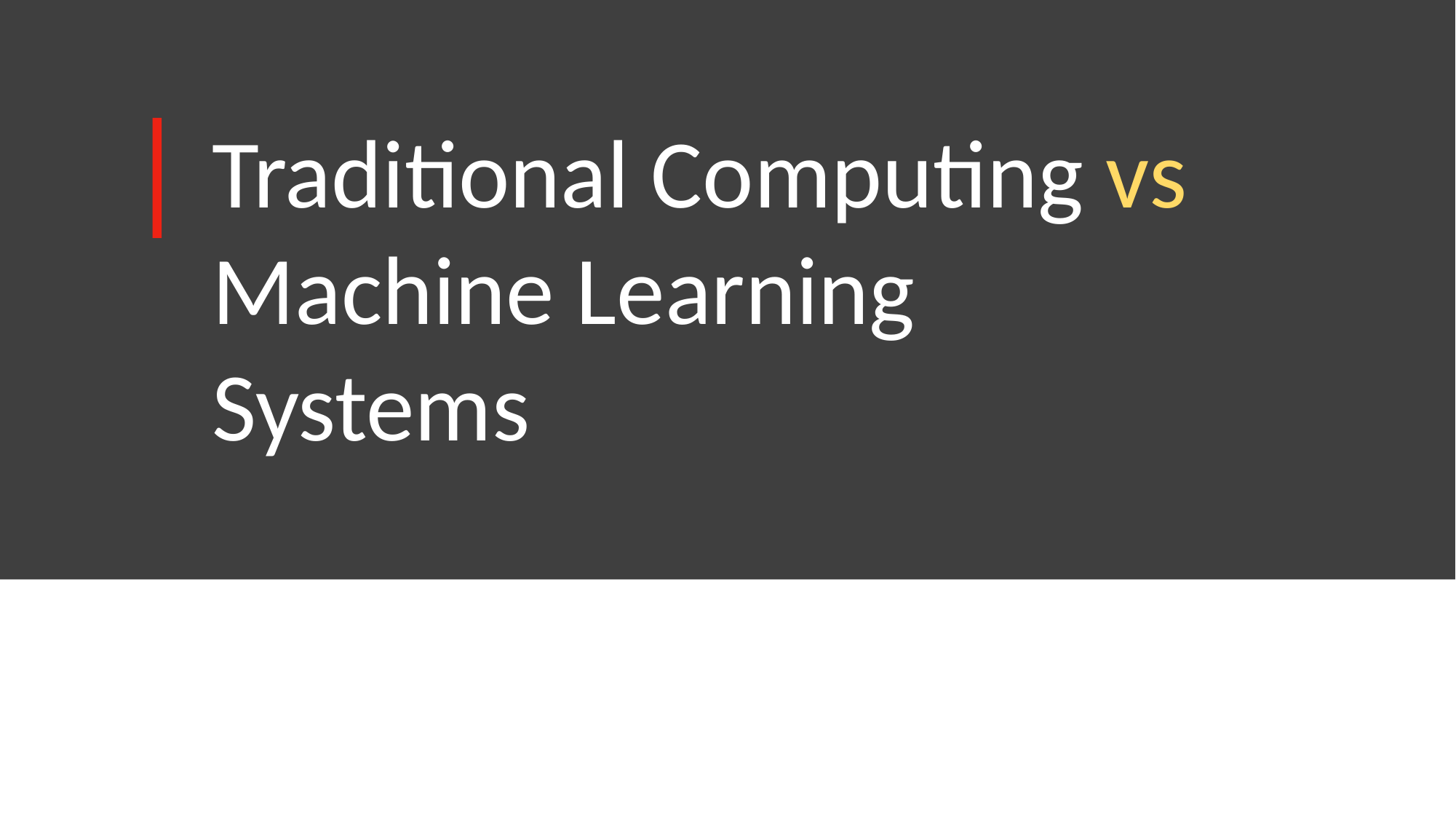

# Traditional Computing vs Machine Learning Systems